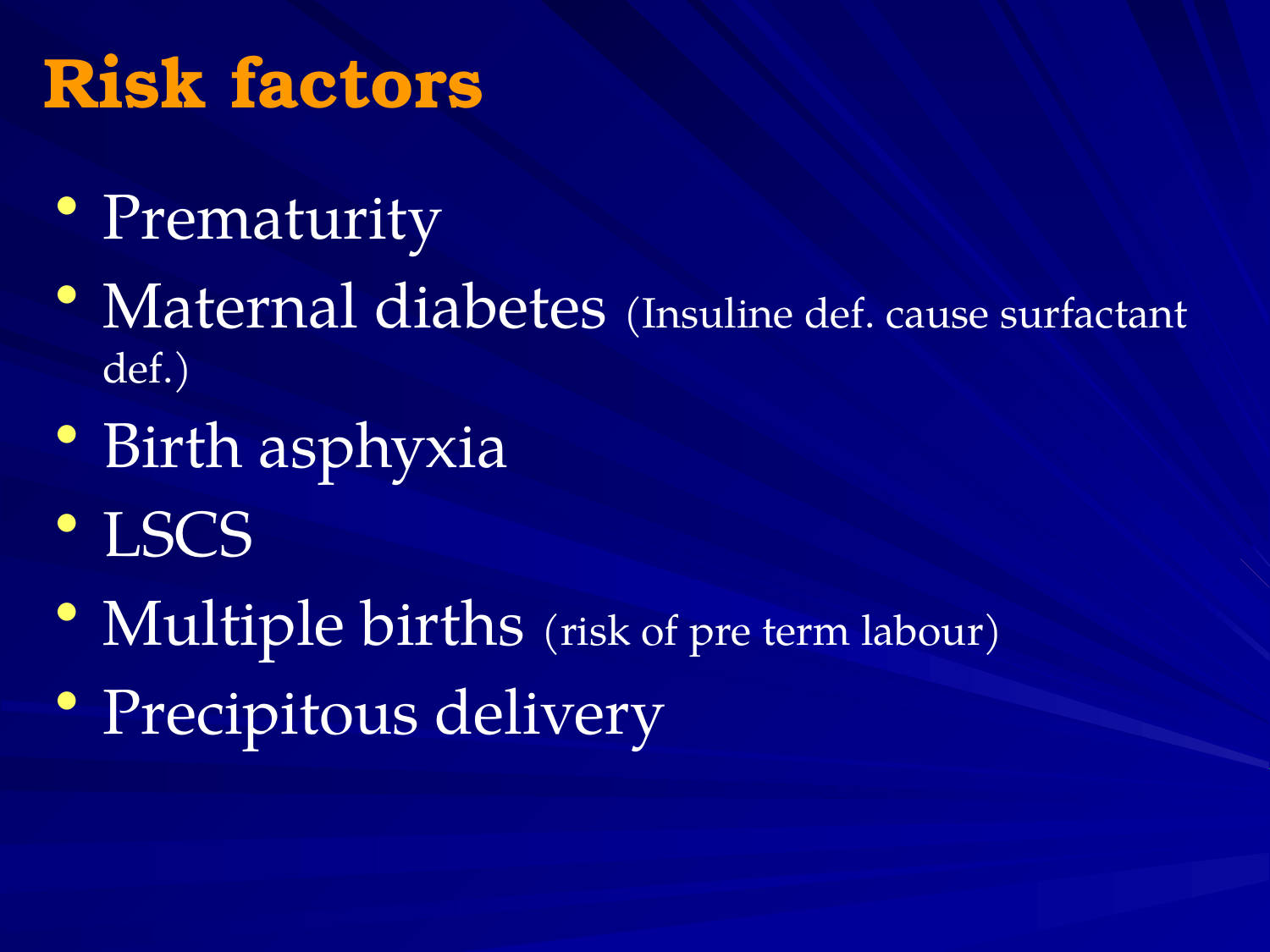

# Risk factors
Prematurity
Maternal diabetes (Insuline def. cause surfactant def.)
Birth asphyxia
LSCS
Multiple births (risk of pre term labour)
Precipitous delivery